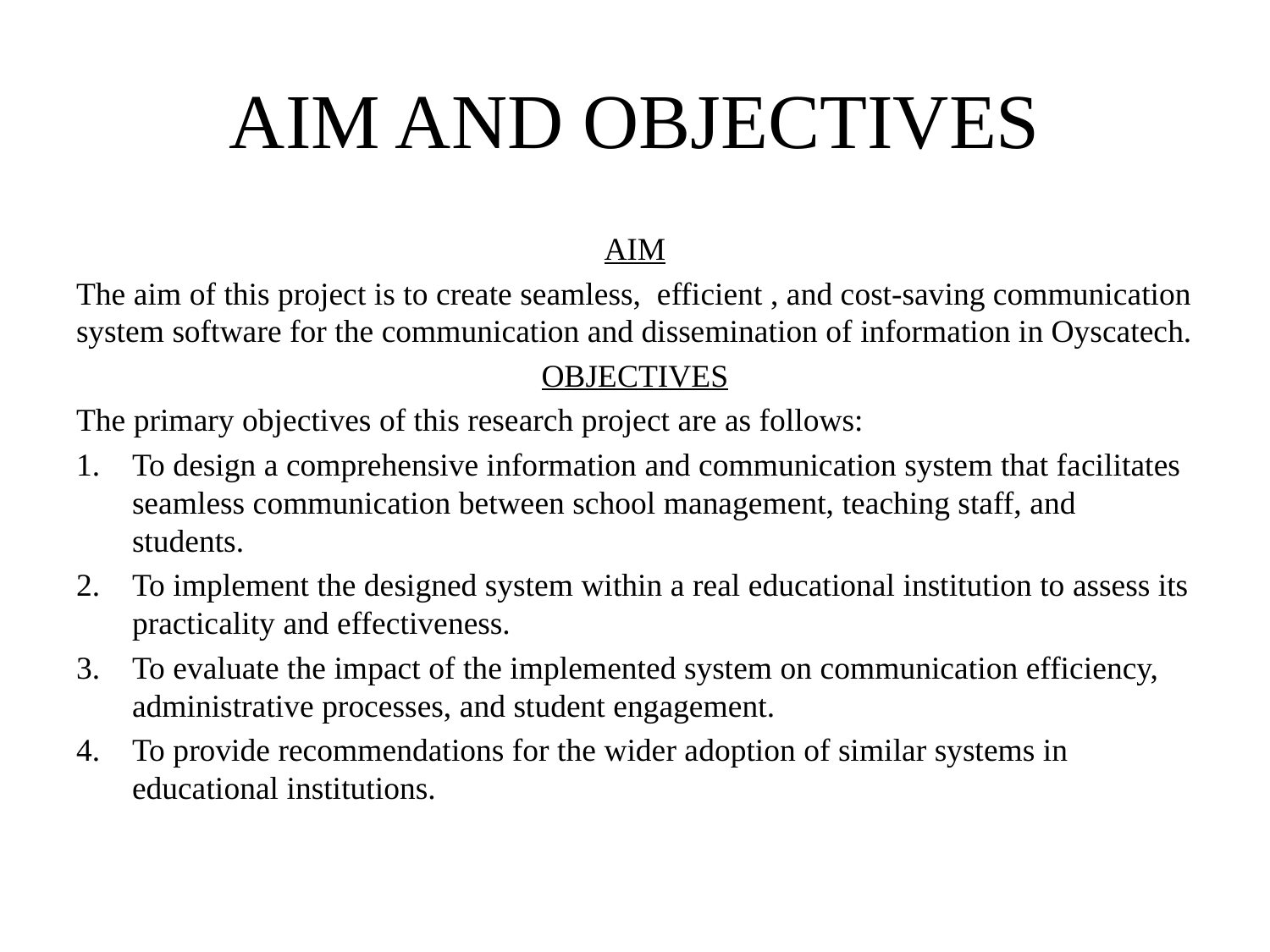

# AIM AND OBJECTIVES
AIM
The aim of this project is to create seamless,  efficient , and cost-saving communication system software for the communication and dissemination of information in Oyscatech.
OBJECTIVES
The primary objectives of this research project are as follows:
To design a comprehensive information and communication system that facilitates seamless communication between school management, teaching staff, and students.
To implement the designed system within a real educational institution to assess its practicality and effectiveness.
To evaluate the impact of the implemented system on communication efficiency, administrative processes, and student engagement.
To provide recommendations for the wider adoption of similar systems in educational institutions.